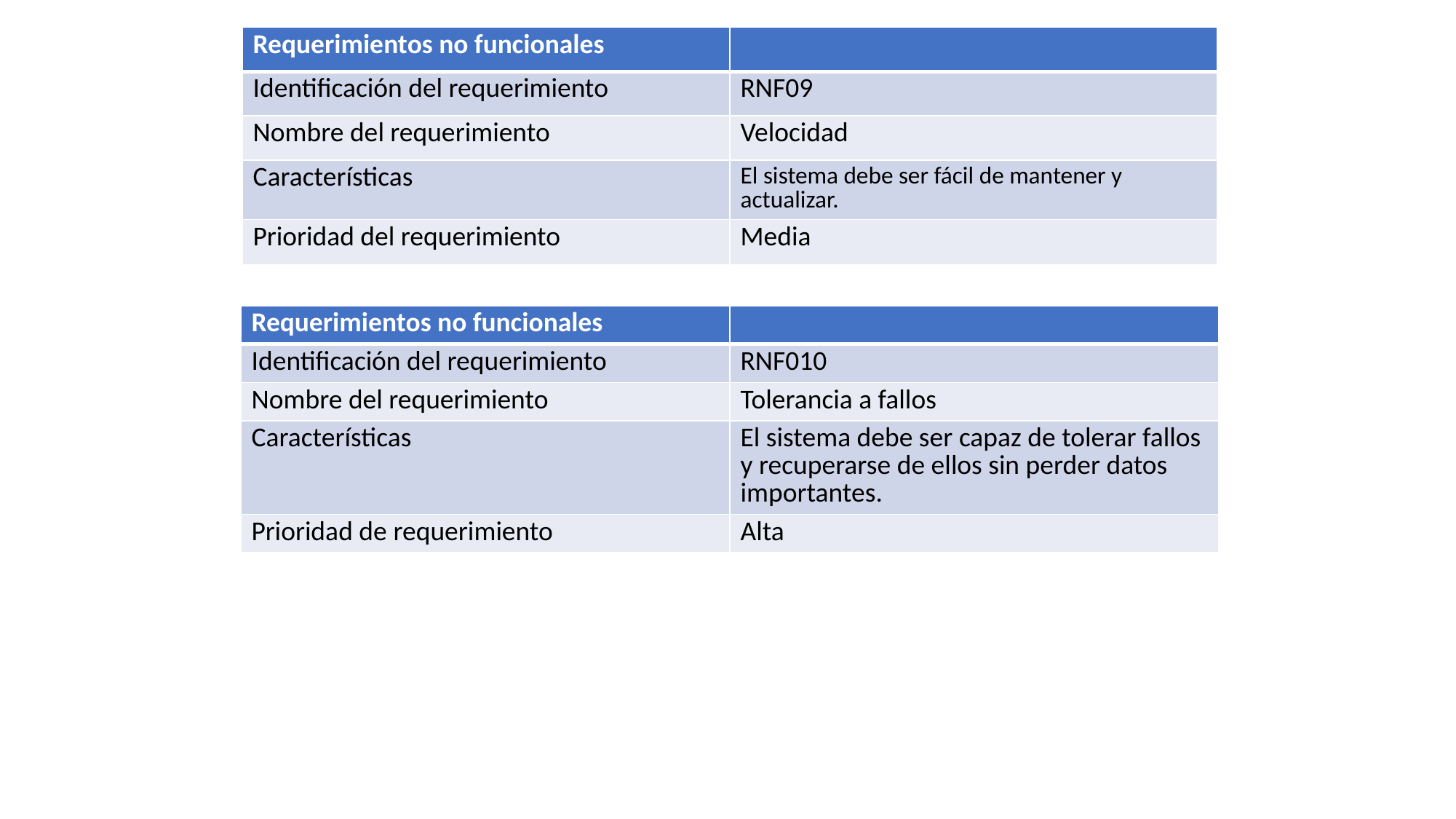

| Requerimientos no funcionales |  |
| --- | --- |
| Identificación del requerimiento | RNF09 |
| Nombre del requerimiento | Velocidad |
| Características | El sistema debe ser fácil de mantener y actualizar. |
| Prioridad del requerimiento | Media |
| Requerimientos no funcionales​ | ​ |
| --- | --- |
| Identificación del requerimiento​ | RNF010 |
| Nombre del requerimiento​ | Tolerancia a fallos |
| Características​ | El sistema debe ser capaz de tolerar fallos y recuperarse de ellos sin perder datos importantes. |
| Prioridad de requerimiento​ | ​Alta |